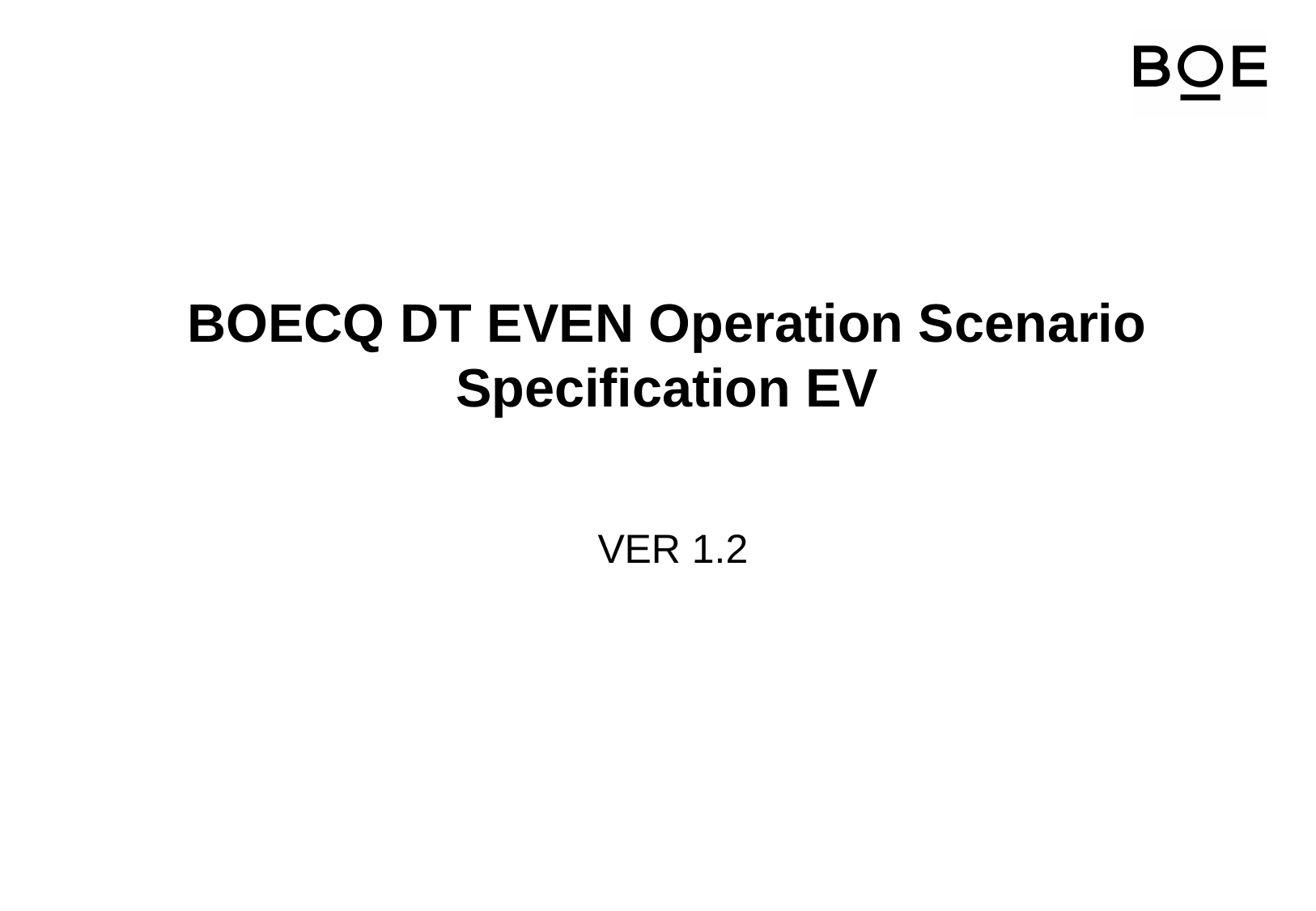

# BOECQ DT EVEN Operation Scenario Specification EV
VER 1.2